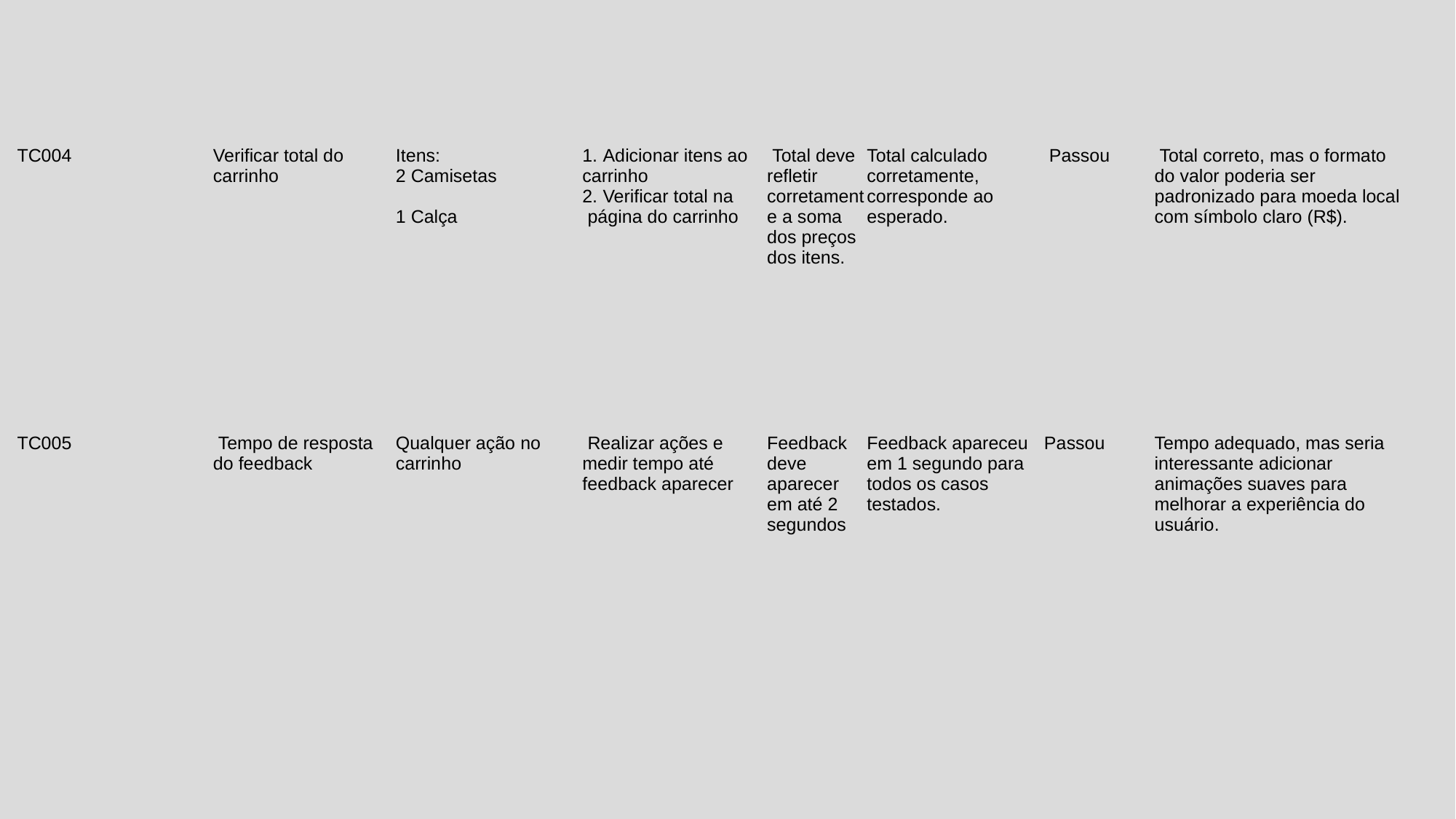

| TC004 | Verificar total do carrinho | Itens: 2 Camisetas 1 Calça | Adicionar itens ao carrinho Verificar total na página do carrinho | Total deve refletir corretamente a soma dos preços dos itens. | Total calculado corretamente, corresponde ao esperado. | Passou | Total correto, mas o formato do valor poderia ser padronizado para moeda local com símbolo claro (R$). |
| --- | --- | --- | --- | --- | --- | --- | --- |
| TC005 | Tempo de resposta do feedback | Qualquer ação no carrinho | Realizar ações e medir tempo até feedback aparecer | Feedback deve aparecer em até 2 segundos | Feedback apareceu em 1 segundo para todos os casos testados. | Passou | Tempo adequado, mas seria interessante adicionar animações suaves para melhorar a experiência do usuário. |